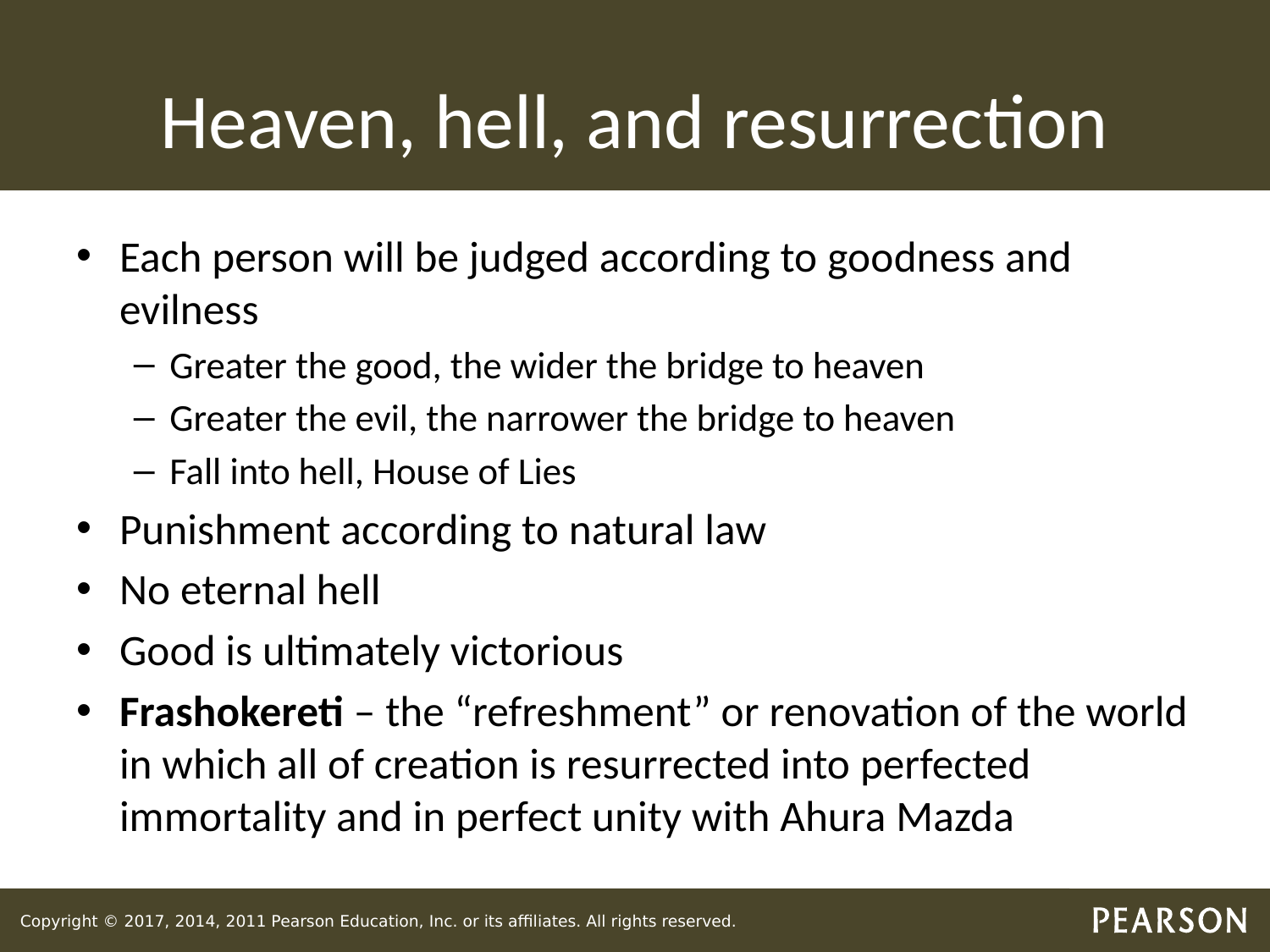

# Heaven, hell, and resurrection
Each person will be judged according to goodness and evilness
Greater the good, the wider the bridge to heaven
Greater the evil, the narrower the bridge to heaven
Fall into hell, House of Lies
Punishment according to natural law
No eternal hell
Good is ultimately victorious
Frashokereti – the “refreshment” or renovation of the world in which all of creation is resurrected into perfected immortality and in perfect unity with Ahura Mazda